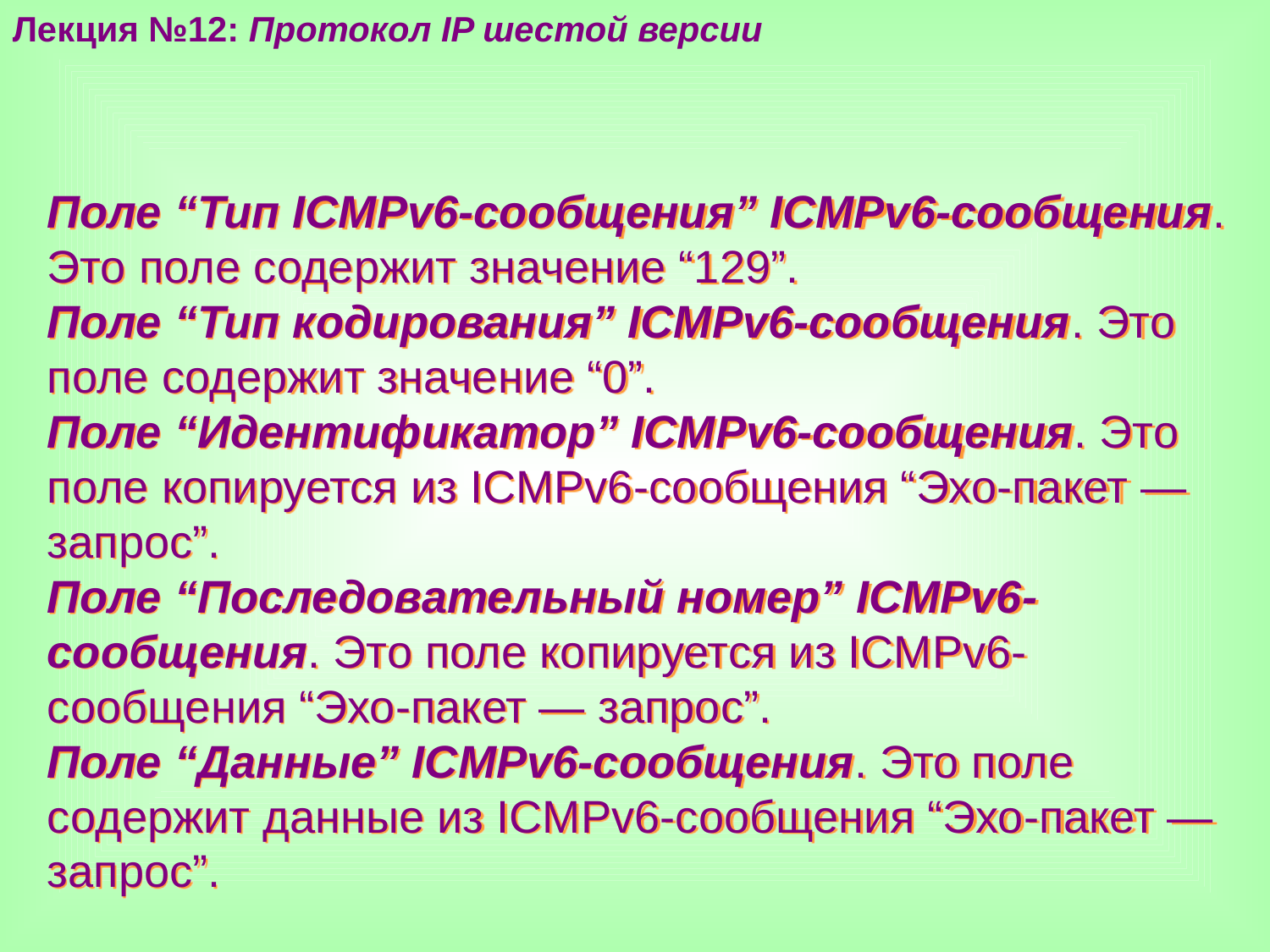

Лекция №12: Протокол IP шестой версии
Поле “Тип ICMPv6-сообщения” ICMPv6-сообщения. Это поле содержит значение “129”.
Поле “Тип кодирования” ICMPv6-сообщения. Это поле содержит значение “0”.
Поле “Идентификатор” ICMPv6-сообщения. Это поле копируется из ICMPv6-сообщения “Эхо-пакет — запрос”.
Поле “Последовательный номер” ICMPv6-сообщения. Это поле копируется из ICMPv6-сообщения “Эхо-пакет — запрос”.
Поле “Данные” ICMPv6-сообщения. Это поле содержит данные из ICMPv6-сообщения “Эхо-пакет — запрос”.